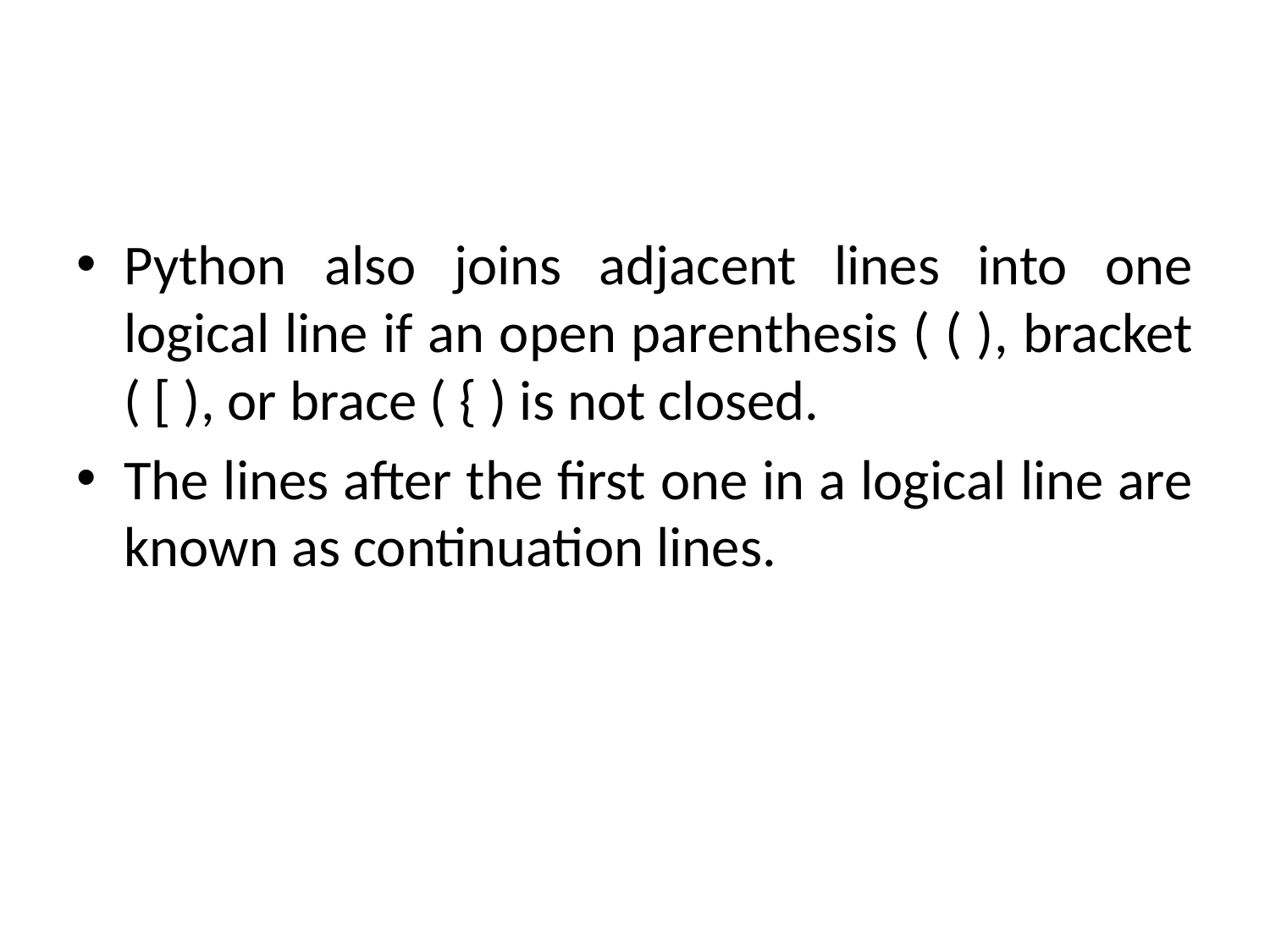

#
Python also joins adjacent lines into one logical line if an open parenthesis ( ( ), bracket ( [ ), or brace ( { ) is not closed.
The lines after the first one in a logical line are known as continuation lines.